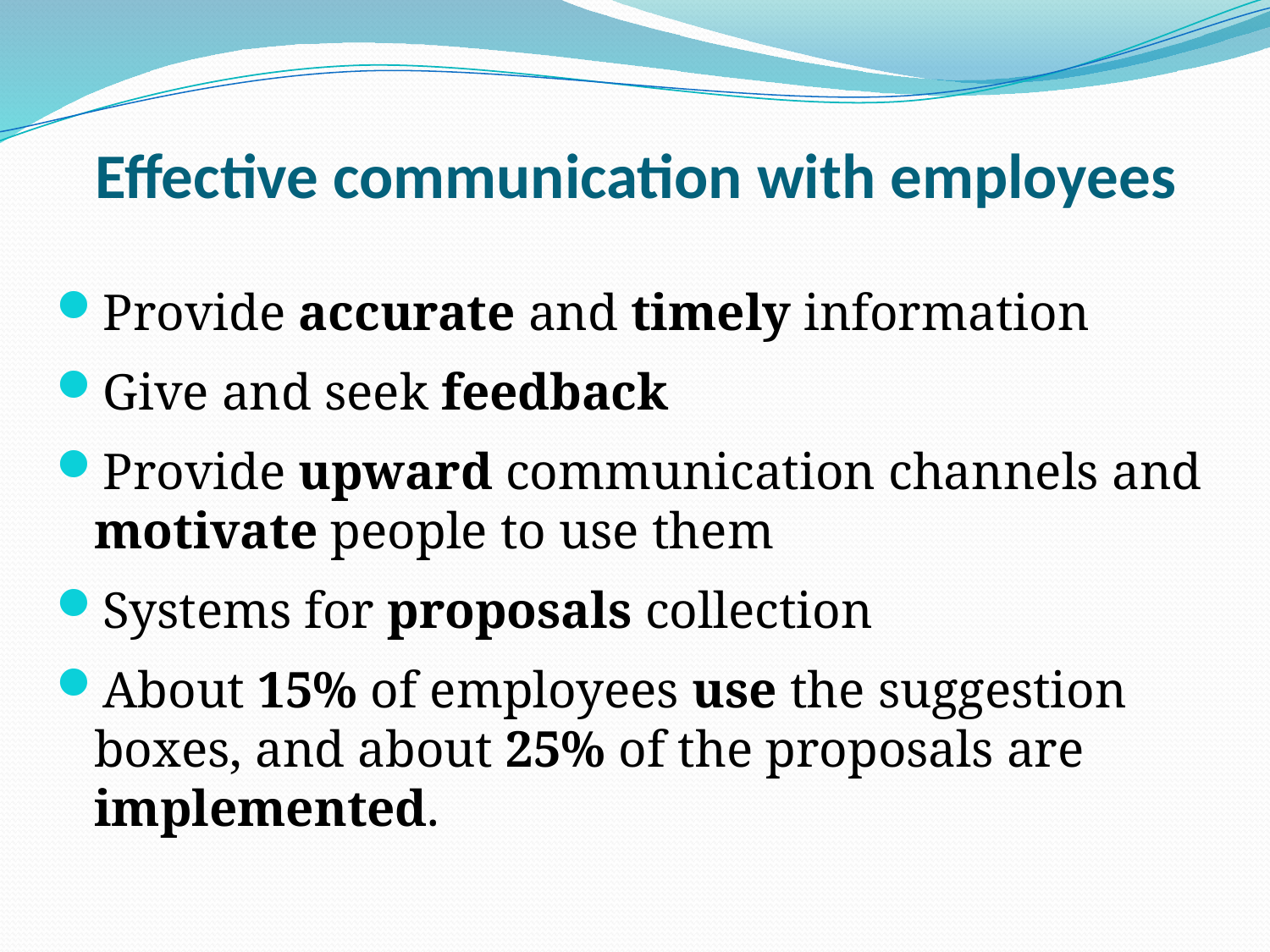

# Effective communication with employees
Provide accurate and timely information
Give and seek feedback
Provide upward communication channels and motivate people to use them
Systems for proposals collection
About 15% of employees use the suggestion boxes, and about 25% of the proposals are implemented.